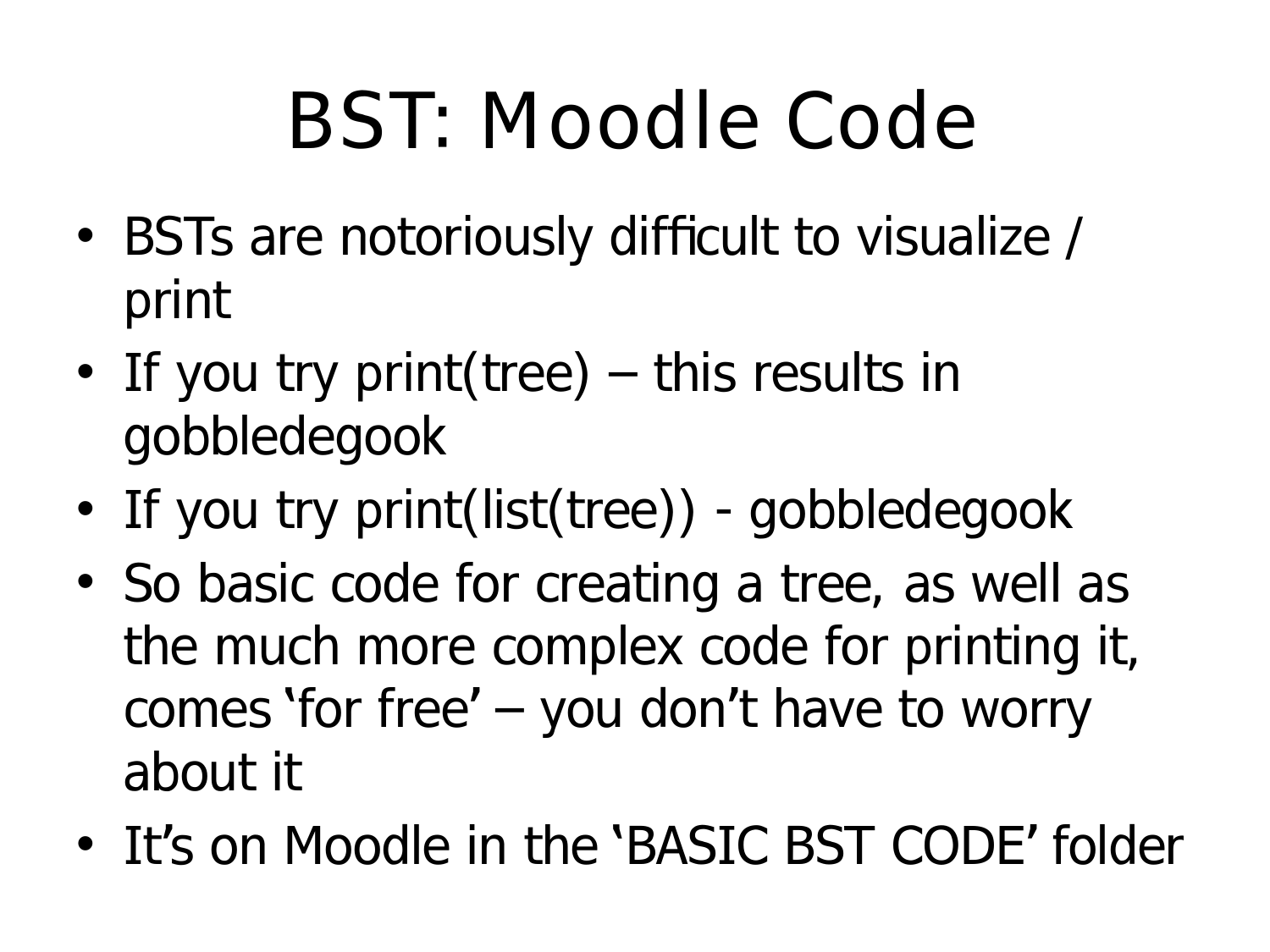

# BST: Moodle Code
BSTs are notoriously difficult to visualize / print
If you try print(tree) – this results in gobbledegook
If you try print(list(tree)) - gobbledegook
So basic code for creating a tree, as well as the much more complex code for printing it, comes ‘for free’ – you don’t have to worry about it
It’s on Moodle in the ‘BASIC BST CODE’ folder